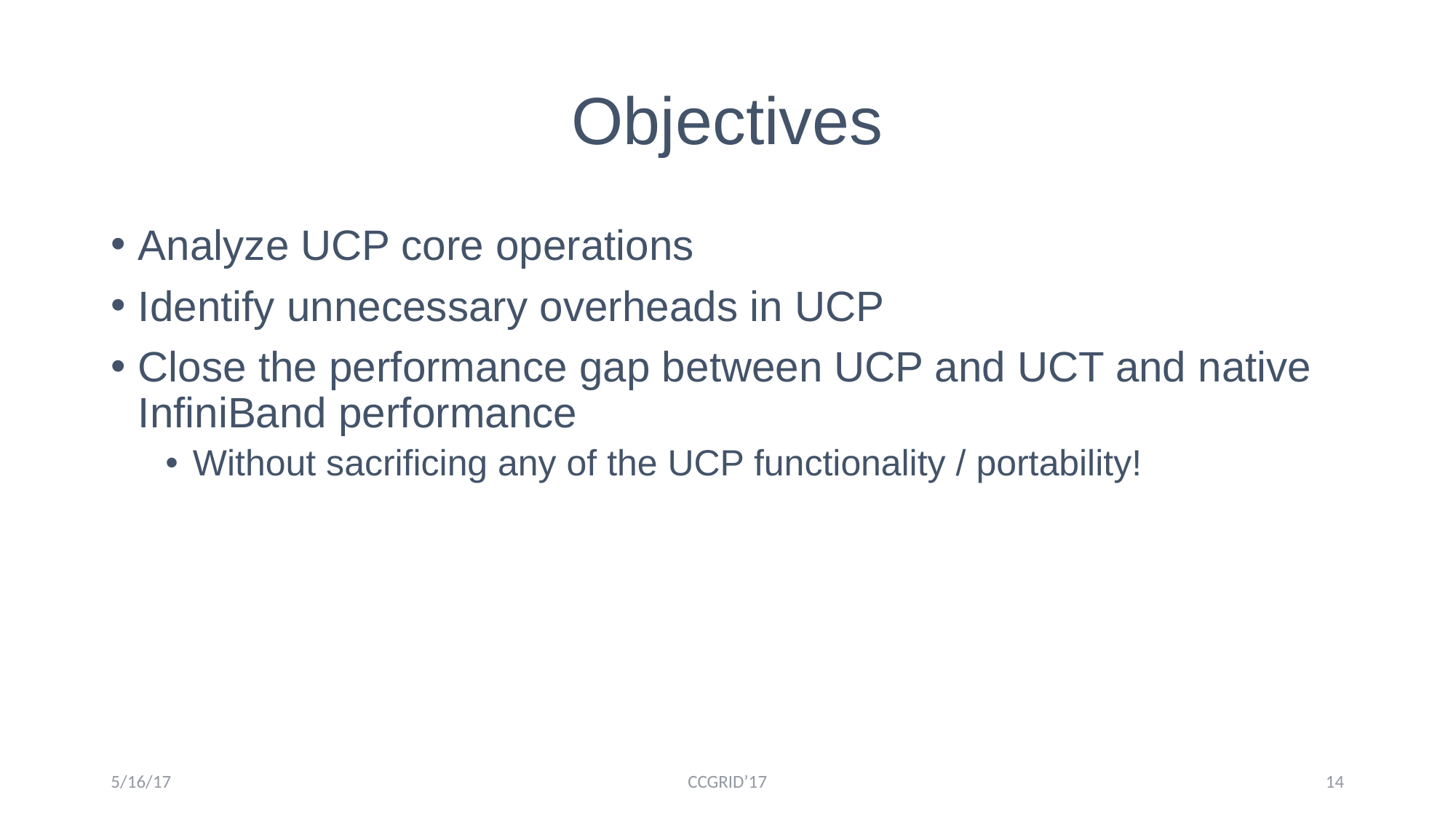

# Objectives
Analyze UCP core operations
Identify unnecessary overheads in UCP
Close the performance gap between UCP and UCT and native InfiniBand performance
Without sacrificing any of the UCP functionality / portability!

5/16/17
CCGRID’17
14